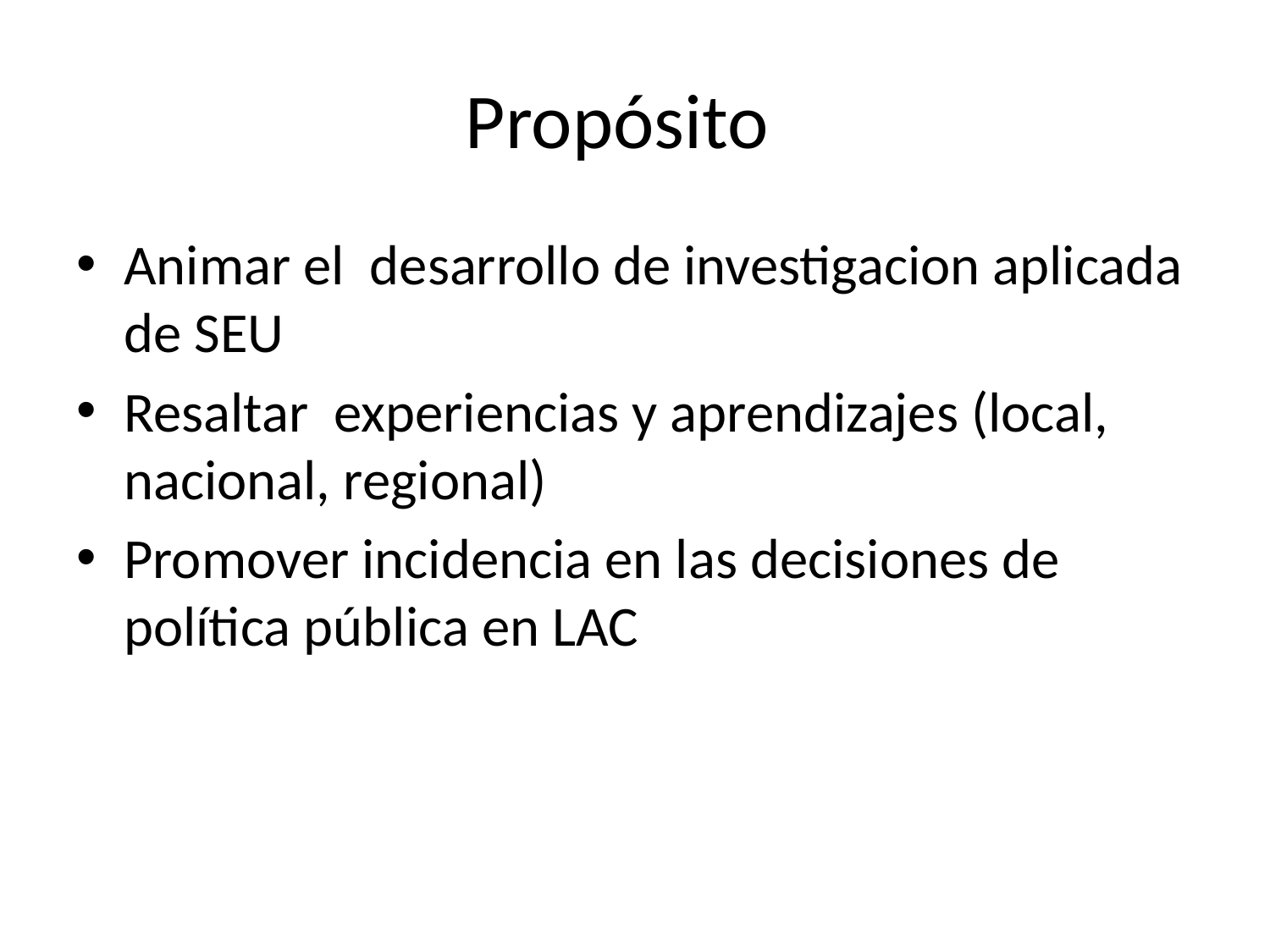

# Propósito
Animar el  desarrollo de investigacion aplicada de SEU
Resaltar  experiencias y aprendizajes (local, nacional, regional)
Promover incidencia en las decisiones de política pública en LAC